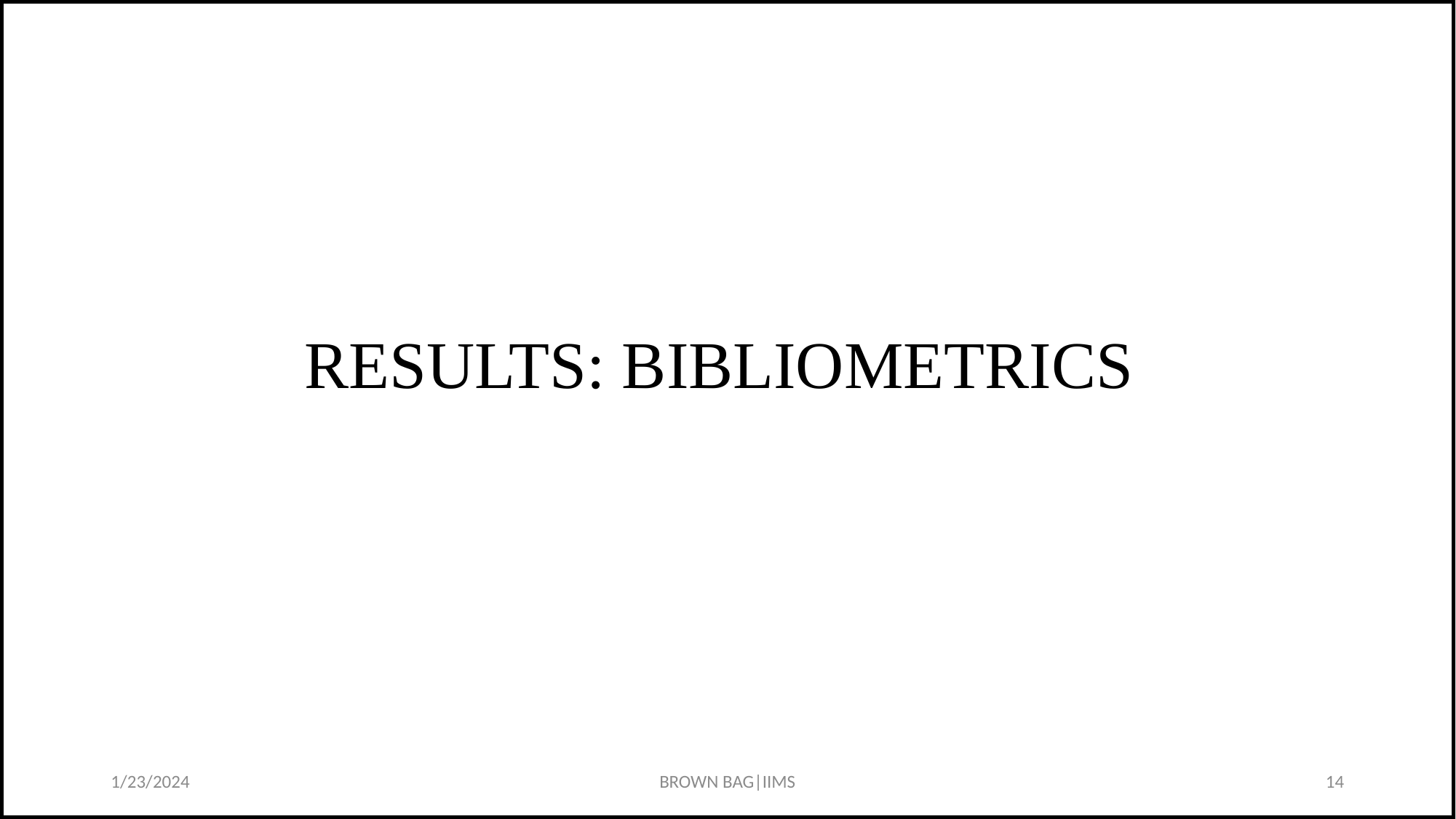

# RESULTS: BIBLIOMETRICS
1/23/2024
BROWN BAG|IIMS
14